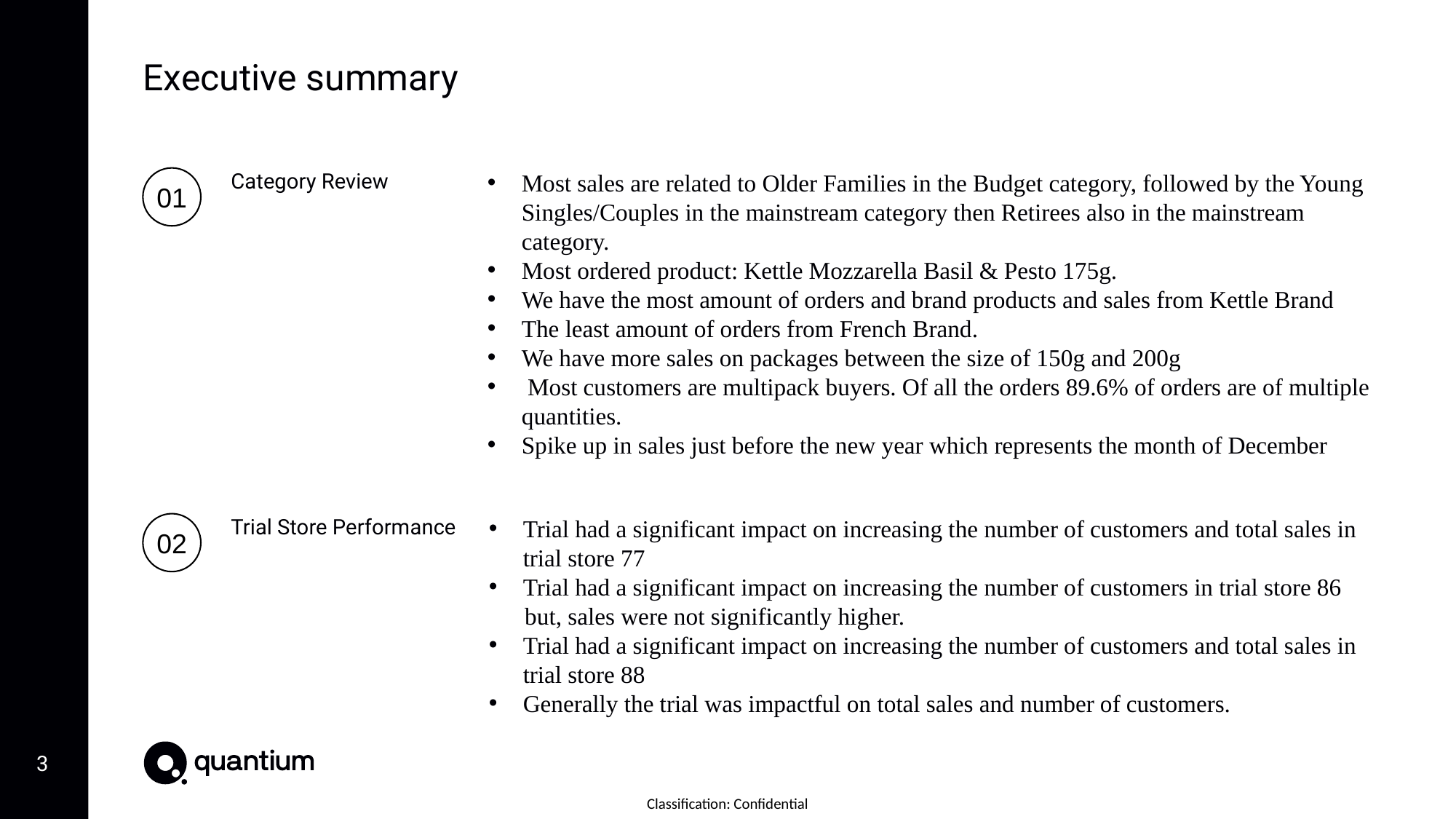

Executive summary
01
Category Review
Most sales are related to Older Families in the Budget category, followed by the Young Singles/Couples in the mainstream category then Retirees also in the mainstream category.
Most ordered product: Kettle Mozzarella Basil & Pesto 175g.
We have the most amount of orders and brand products and sales from Kettle Brand
The least amount of orders from French Brand.
We have more sales on packages between the size of 150g and 200g
 Most customers are multipack buyers. Of all the orders 89.6% of orders are of multiple quantities.
Spike up in sales just before the new year which represents the month of December
02
Trial Store Performance
Trial had a significant impact on increasing the number of customers and total sales in trial store 77
Trial had a significant impact on increasing the number of customers in trial store 86
      but, sales were not significantly higher.
Trial had a significant impact on increasing the number of customers and total sales in trial store 88
Generally the trial was impactful on total sales and number of customers.